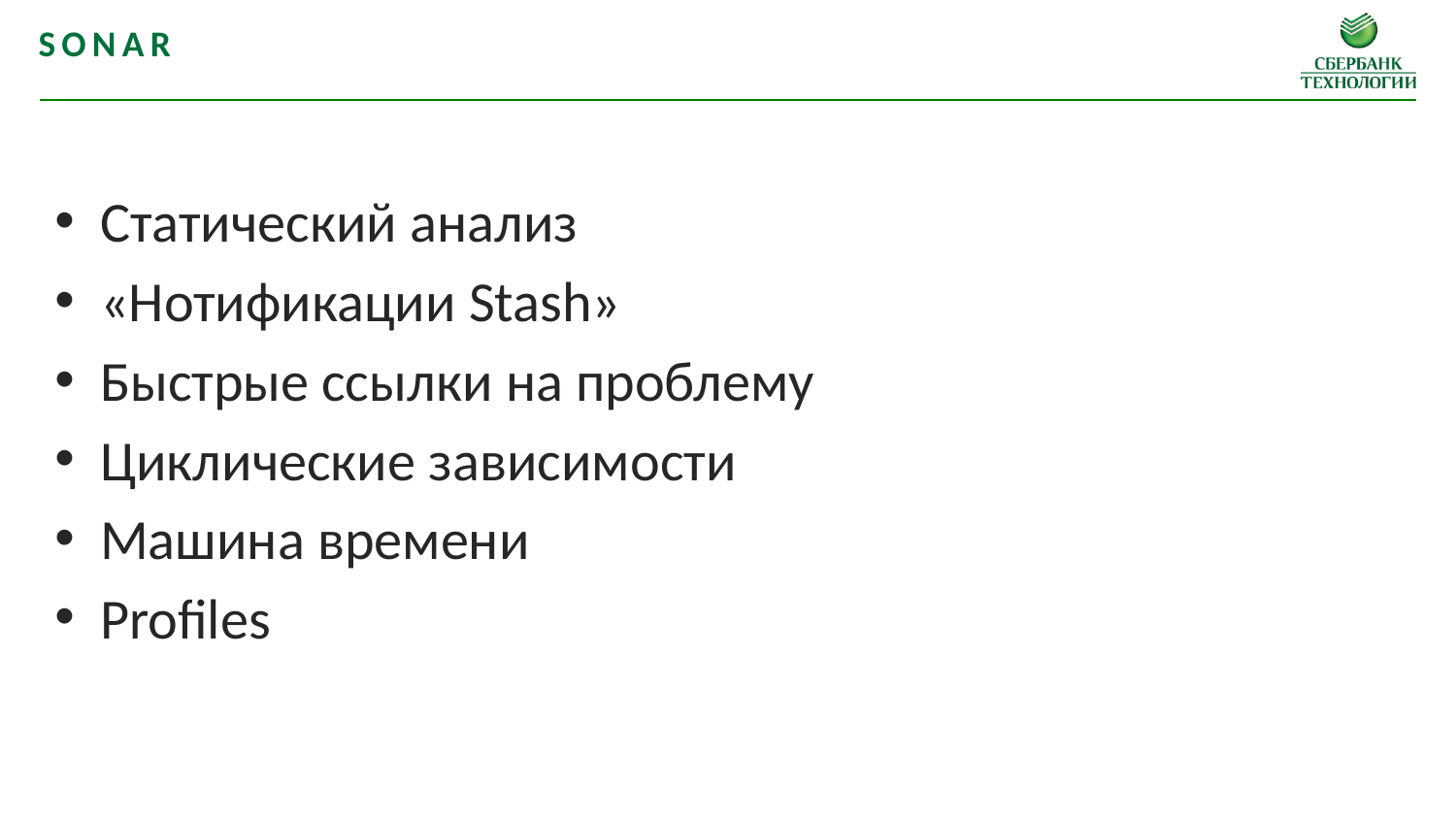

SONAR
Статический анализ
«Нотификации Stash»
Быстрые ссылки на проблему
Циклические зависимости
Машина времени
Profiles